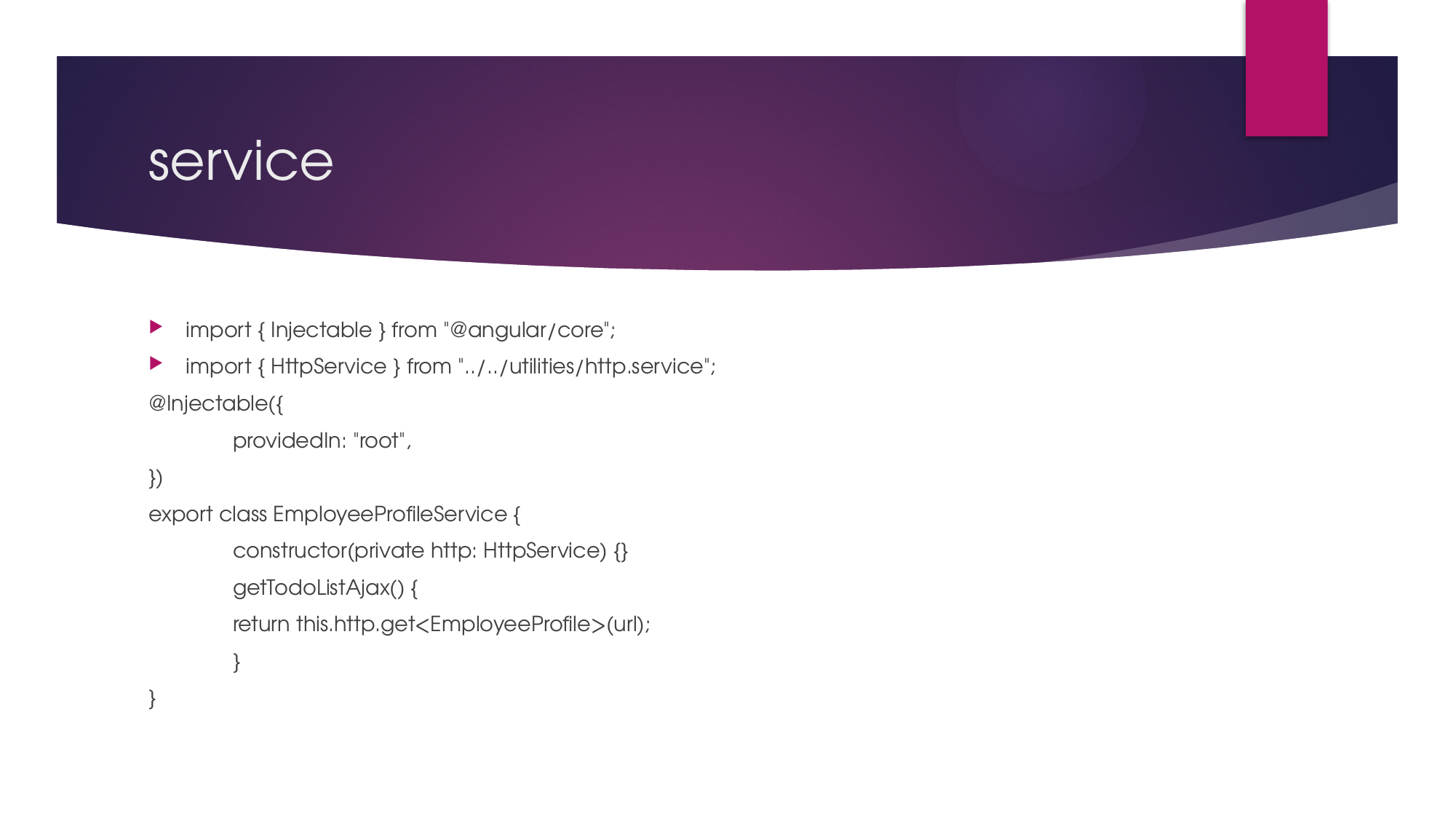

# service
import { Injectable } from "@angular/core";
import { HttpService } from "../../utilities/http.service";
@Injectable({
	providedIn: "root",
})
export class EmployeeProfileService {
	constructor(private http: HttpService) {}
	getTodoListAjax() {
		return this.http.get<EmployeeProfile>(url);
	}
}